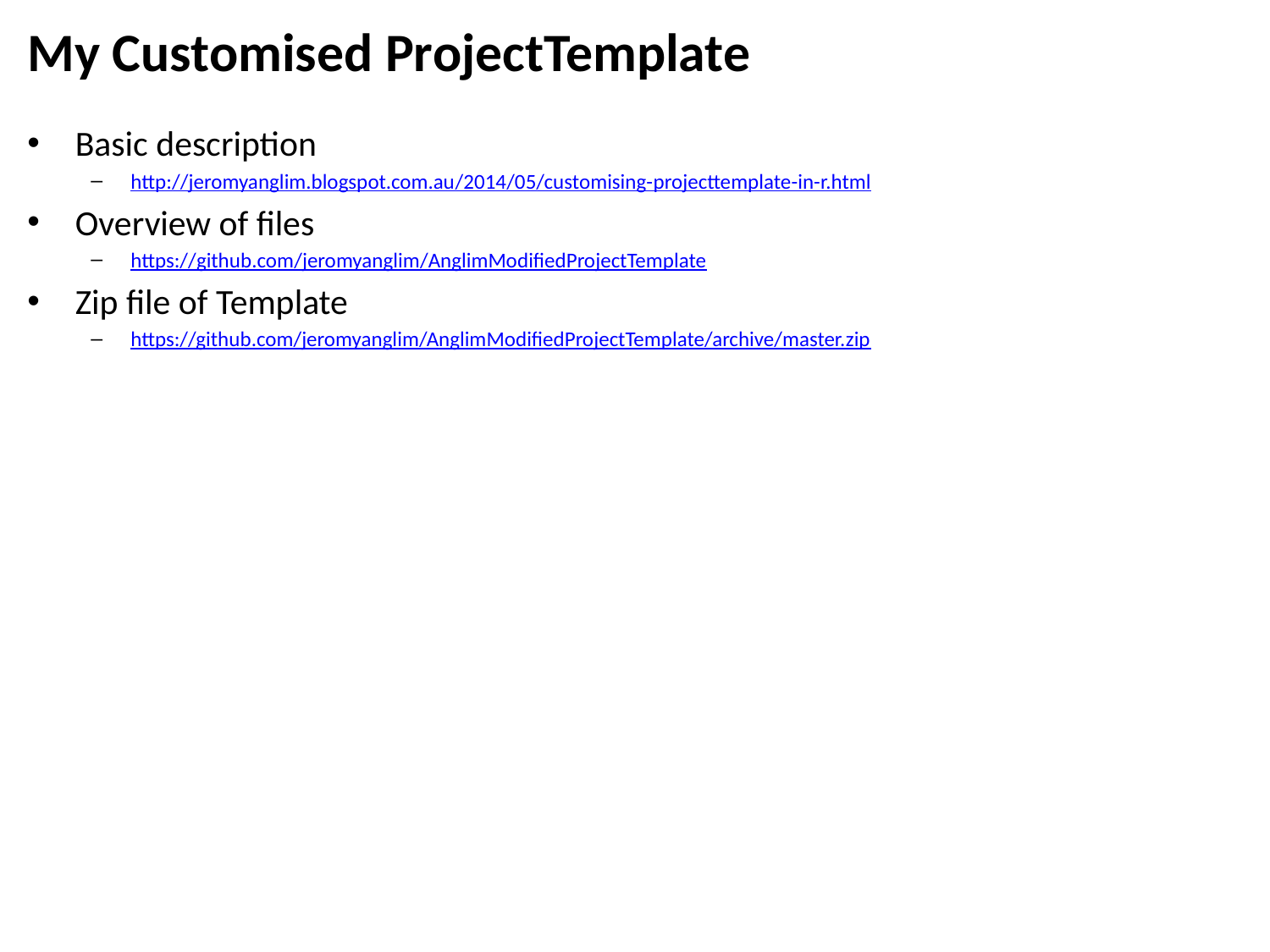

# My Customised ProjectTemplate
Basic description
http://jeromyanglim.blogspot.com.au/2014/05/customising-projecttemplate-in-r.html
Overview of files
https://github.com/jeromyanglim/AnglimModifiedProjectTemplate
Zip file of Template
https://github.com/jeromyanglim/AnglimModifiedProjectTemplate/archive/master.zip